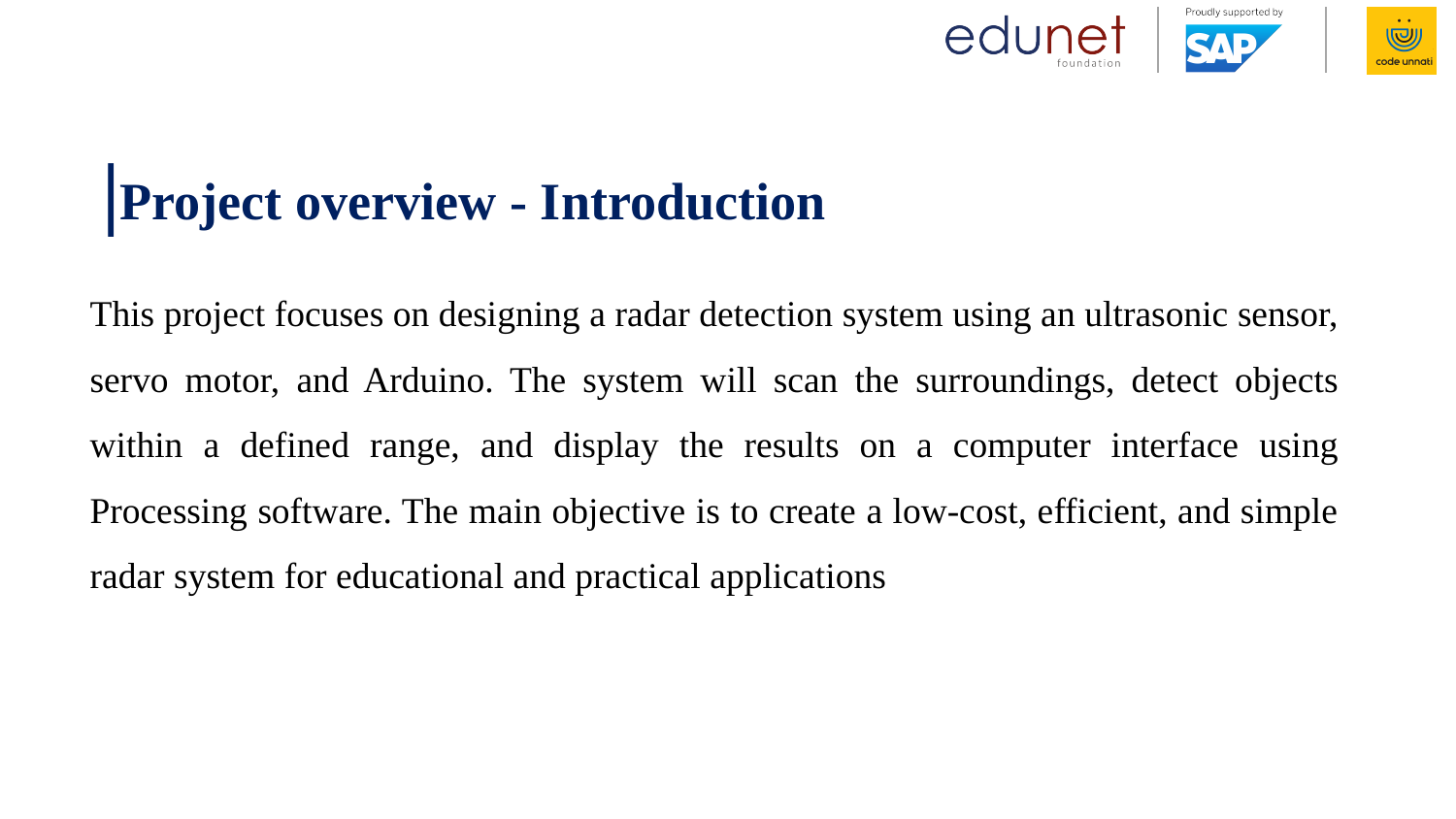

# |Project overview - Introduction
This project focuses on designing a radar detection system using an ultrasonic sensor, servo motor, and Arduino. The system will scan the surroundings, detect objects within a defined range, and display the results on a computer interface using Processing software. The main objective is to create a low-cost, efficient, and simple radar system for educational and practical applications